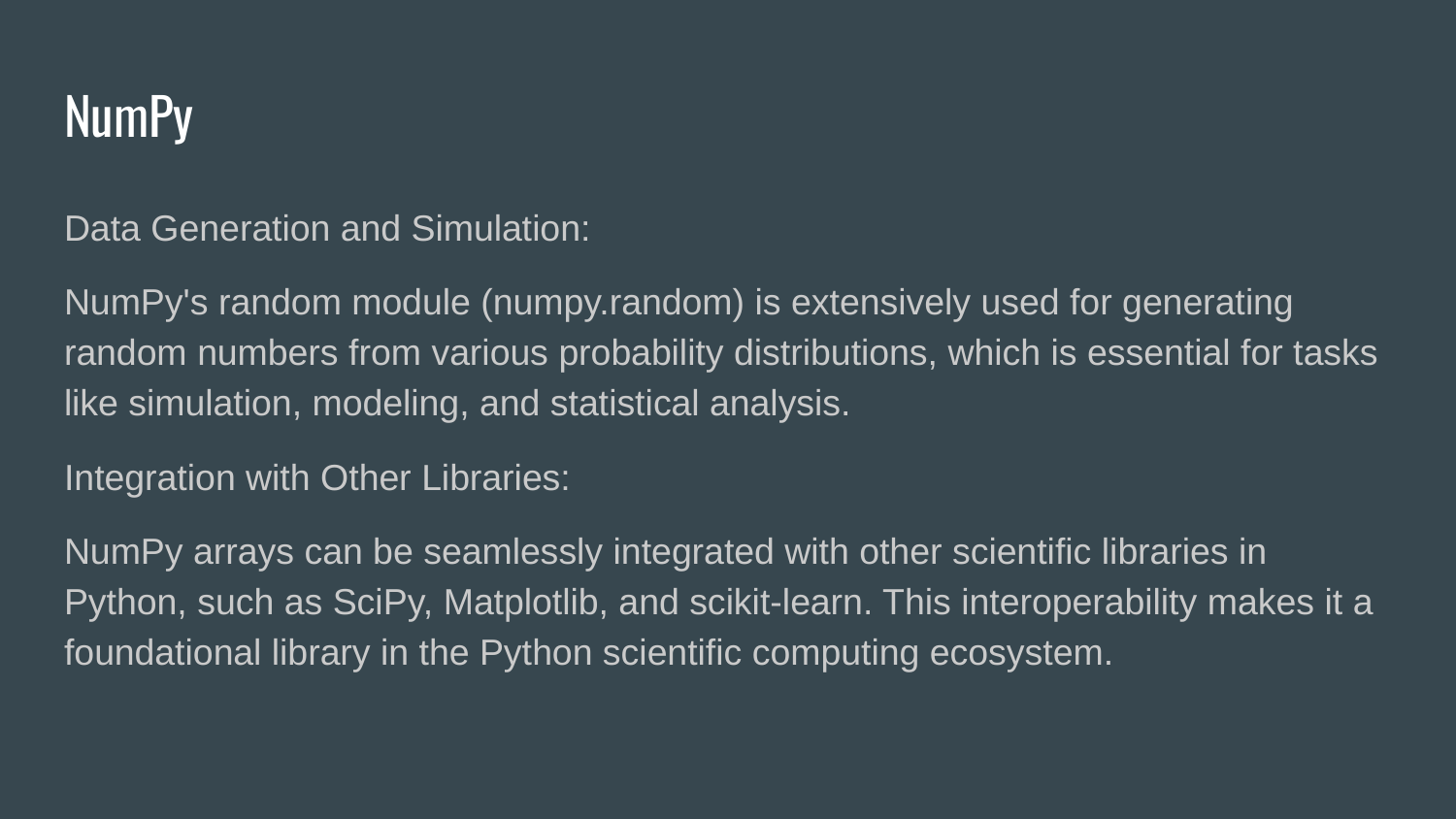

# NumPy
Data Generation and Simulation:
NumPy's random module (numpy.random) is extensively used for generating random numbers from various probability distributions, which is essential for tasks like simulation, modeling, and statistical analysis.
Integration with Other Libraries:
NumPy arrays can be seamlessly integrated with other scientific libraries in Python, such as SciPy, Matplotlib, and scikit-learn. This interoperability makes it a foundational library in the Python scientific computing ecosystem.